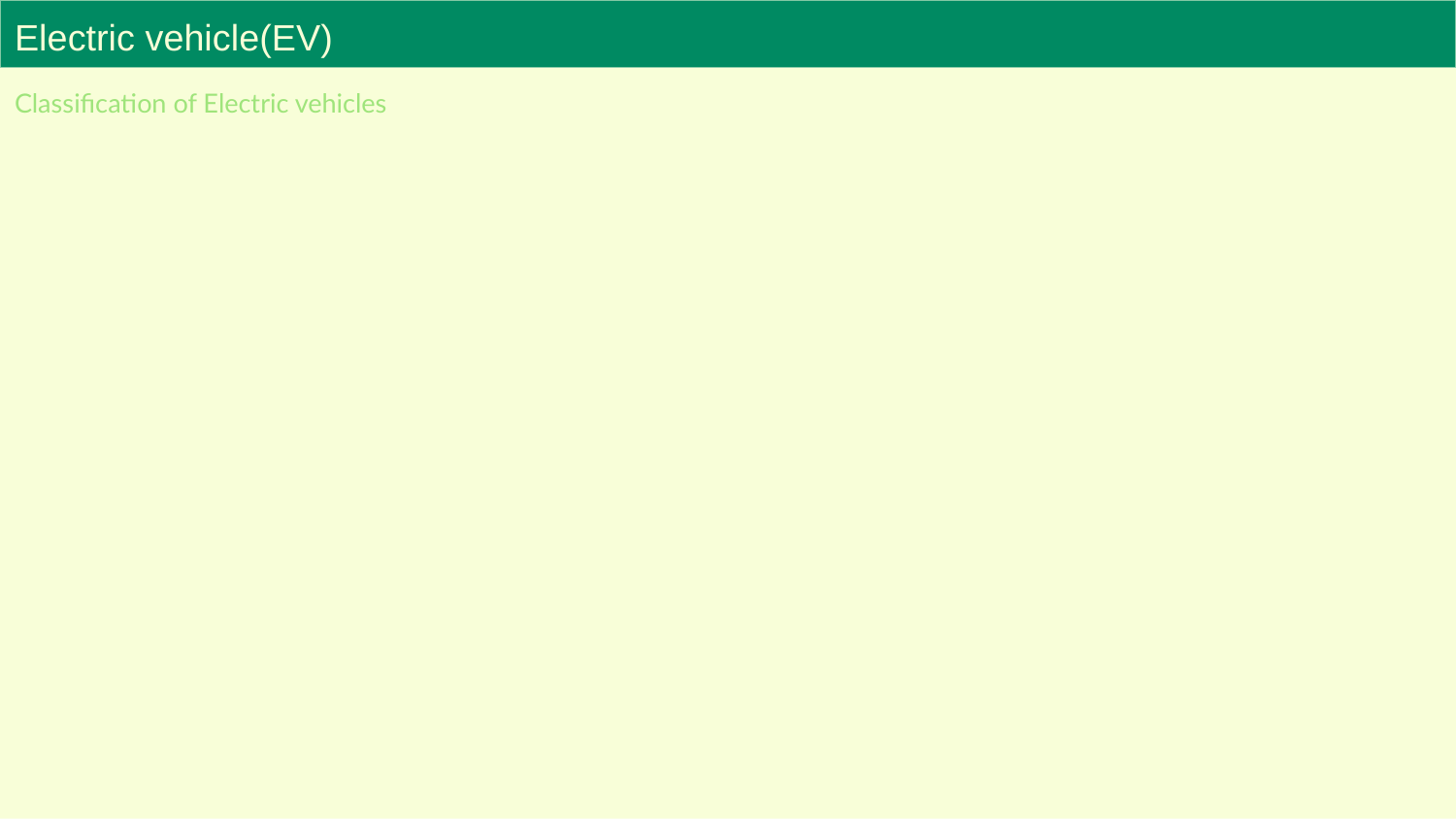

# Electric vehicle(EV)
Classification of Electric vehicles